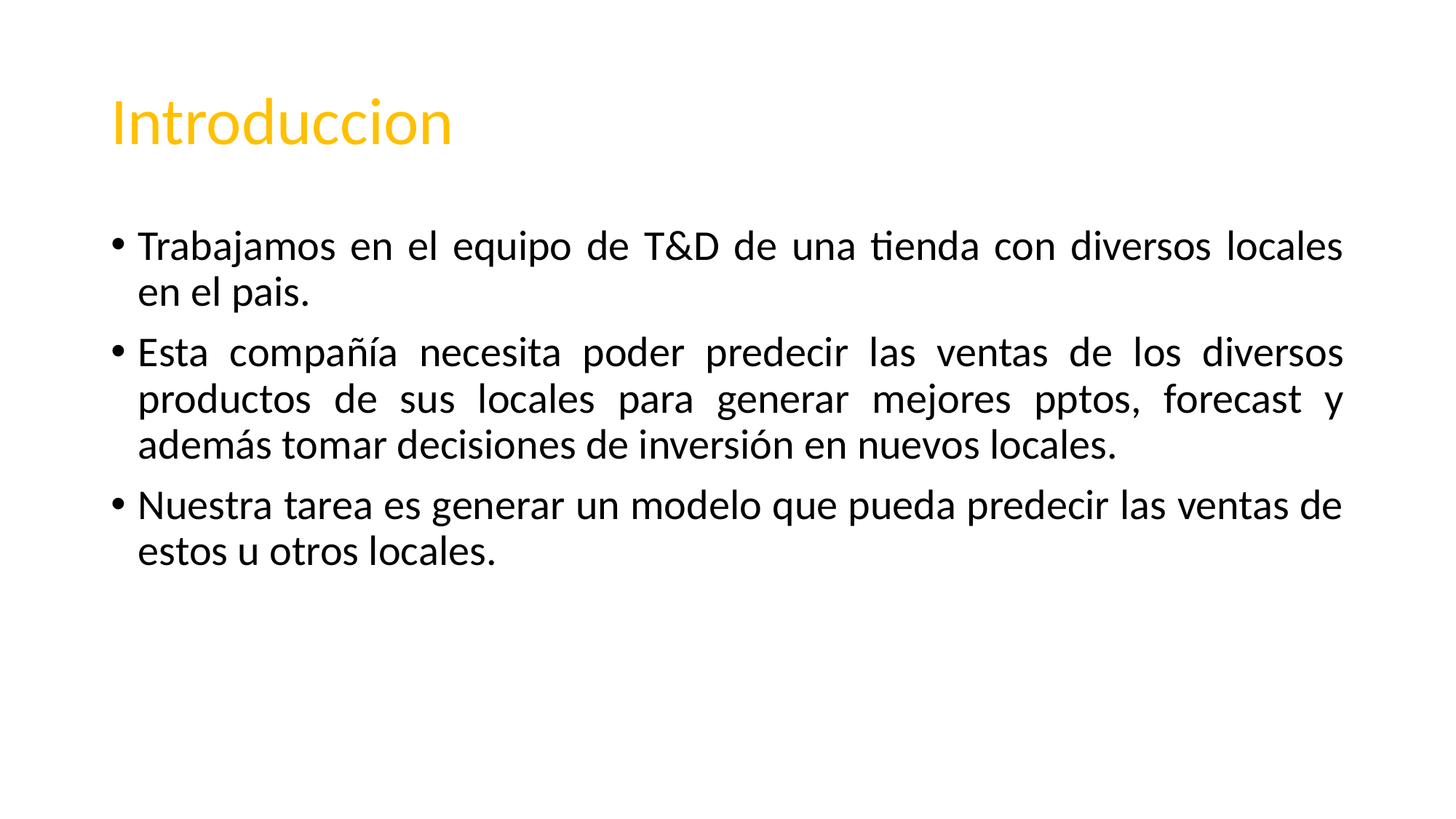

# Introduccion
Trabajamos en el equipo de T&D de una tienda con diversos locales en el pais.
Esta compañía necesita poder predecir las ventas de los diversos productos de sus locales para generar mejores pptos, forecast y además tomar decisiones de inversión en nuevos locales.
Nuestra tarea es generar un modelo que pueda predecir las ventas de estos u otros locales.